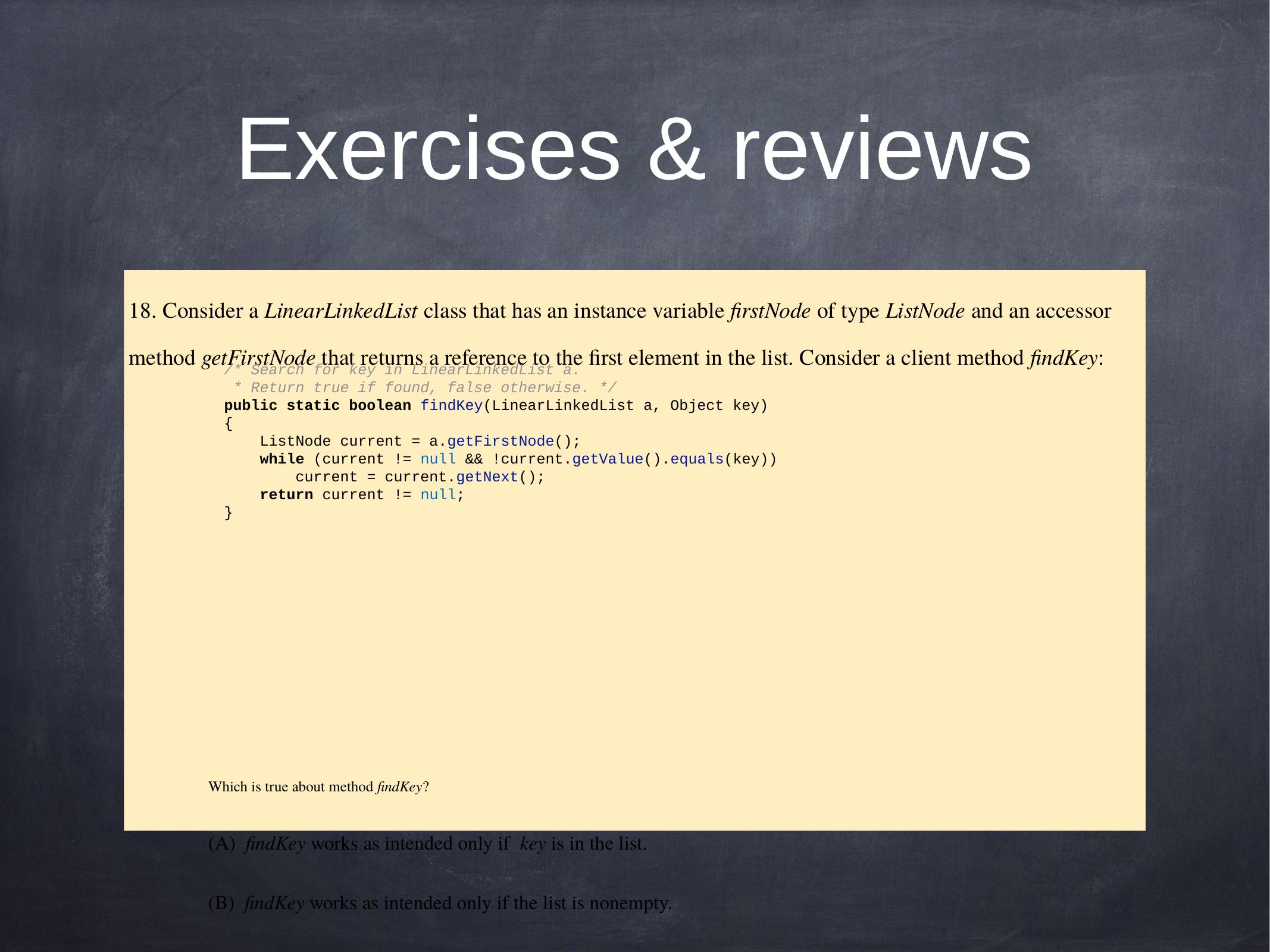

# Exercises & reviews
18. Consider a LinearLinkedList class that has an instance variable firstNode of type ListNode and an accessor method getFirstNode that returns a reference to the first element in the list. Consider a client method findKey:

Which is true about method findKey?
(A)  findKey works as intended only if  key is in the list.
(B)  findKey works as intended only if the list is nonempty.
(C)  findKey works as intended only if  key is not in the last node of the list.
(D)  findKey does not work under any circumstances.
(E)  findKey always works as intended.
/* Search for key in LinearLinkedList a.
 * Return true if found, false otherwise. */
public static boolean findKey(LinearLinkedList a, Object key)
{
    ListNode current = a.getFirstNode();
    while (current != null && !current.getValue().equals(key))
        current = current.getNext();
    return current != null;
}